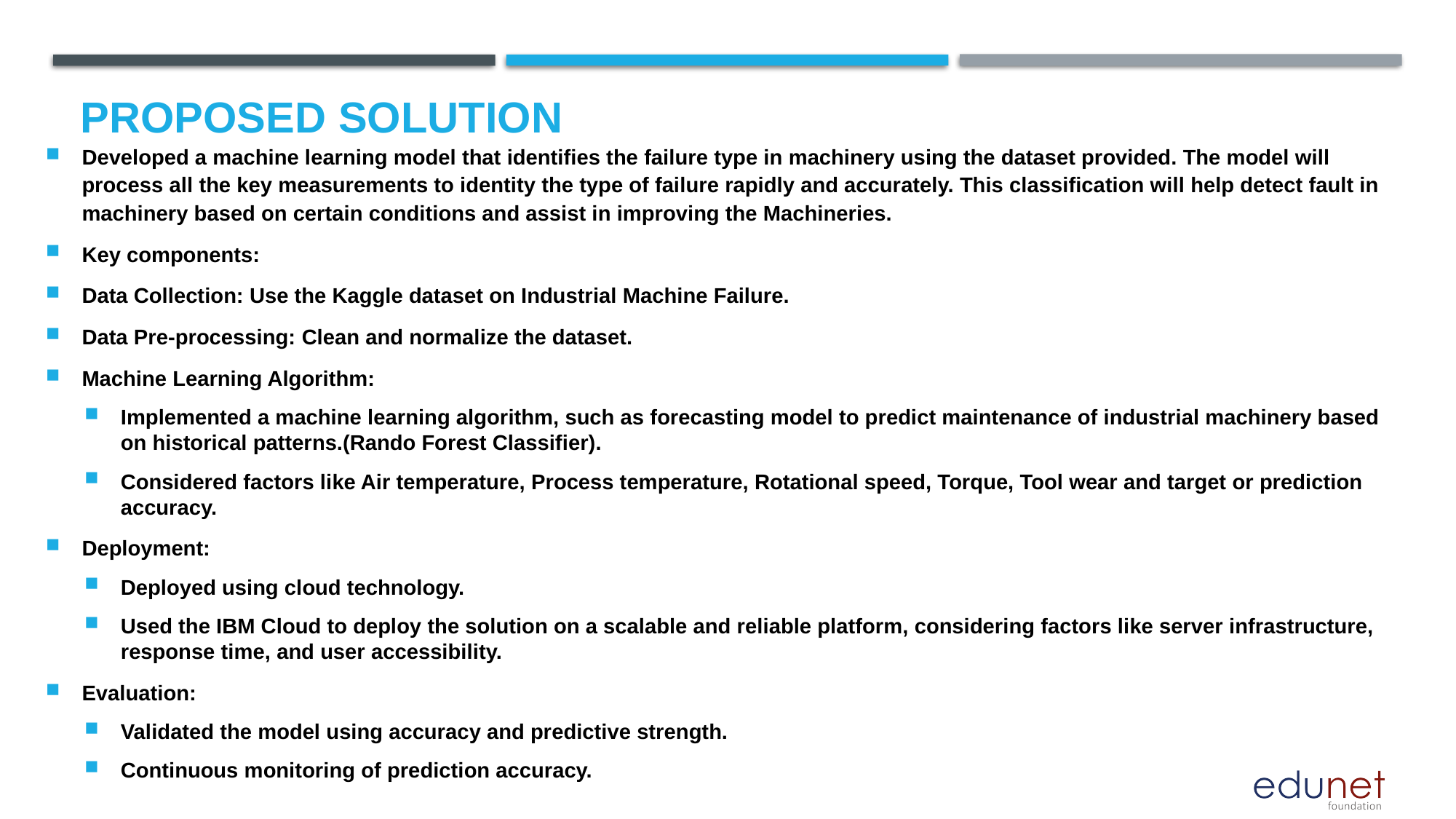

# Proposed Solution

Developed a machine learning model that identifies the failure type in machinery using the dataset provided. The model will process all the key measurements to identity the type of failure rapidly and accurately. This classification will help detect fault in machinery based on certain conditions and assist in improving the Machineries.
Key components:
Data Collection: Use the Kaggle dataset on Industrial Machine Failure.
Data Pre-processing: Clean and normalize the dataset.
Machine Learning Algorithm:
Implemented a machine learning algorithm, such as forecasting model to predict maintenance of industrial machinery based on historical patterns.(Rando Forest Classifier).
Considered factors like Air temperature, Process temperature, Rotational speed, Torque, Tool wear and target or prediction accuracy.
Deployment:
Deployed using cloud technology.
Used the IBM Cloud to deploy the solution on a scalable and reliable platform, considering factors like server infrastructure, response time, and user accessibility.
Evaluation:
Validated the model using accuracy and predictive strength.
Continuous monitoring of prediction accuracy.